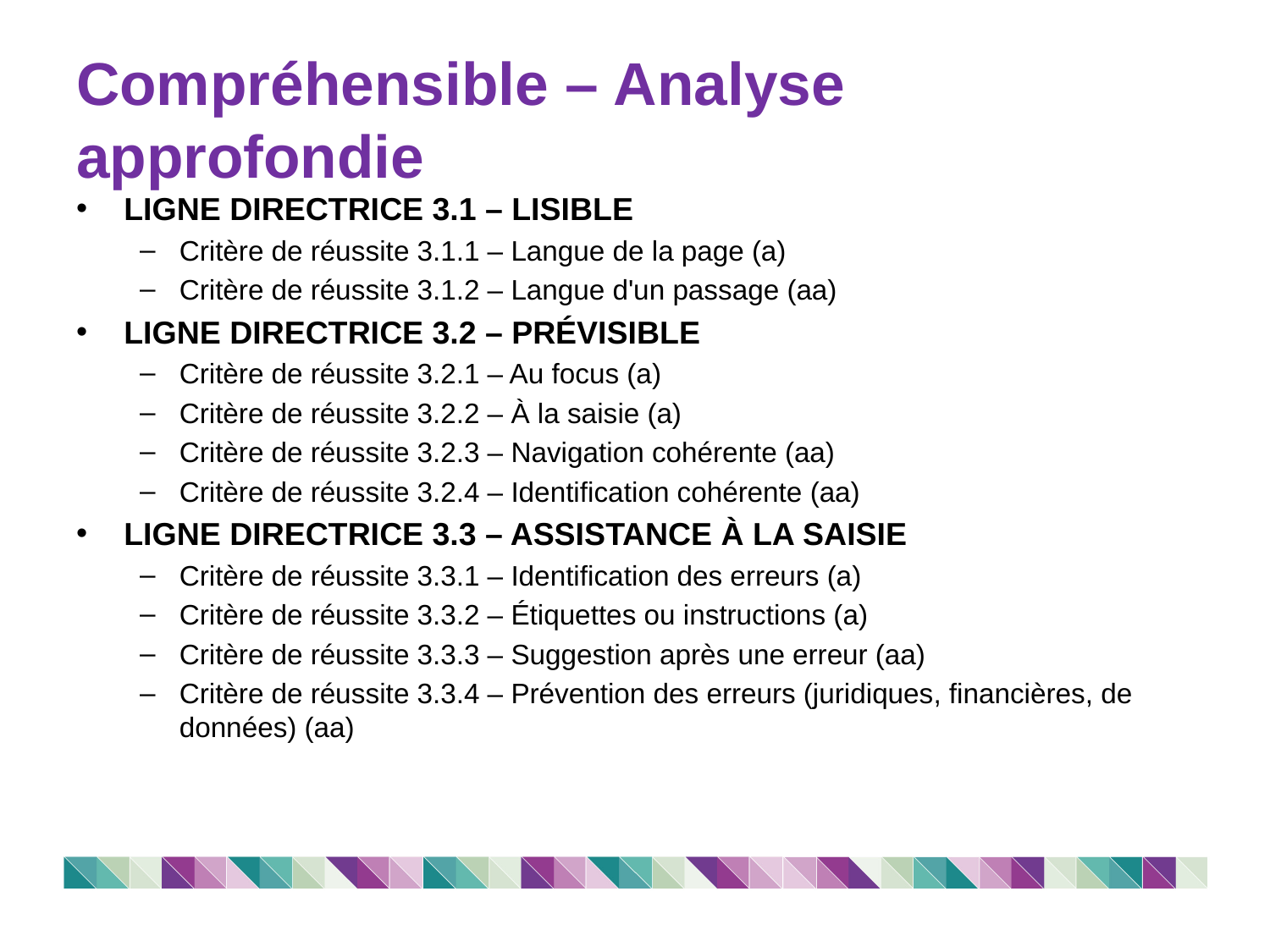

# Compréhensible – Analyse approfondie
LIGNE DIRECTRICE 3.1 – LISIBLE
Critère de réussite 3.1.1 – Langue de la page (a)
Critère de réussite 3.1.2 – Langue d'un passage (aa)
LIGNE DIRECTRICE 3.2 – PRÉVISIBLE
Critère de réussite 3.2.1 – Au focus (a)
Critère de réussite 3.2.2 – À la saisie (a)
Critère de réussite 3.2.3 – Navigation cohérente (aa)
Critère de réussite 3.2.4 – Identification cohérente (aa)
LIGNE DIRECTRICE 3.3 – ASSISTANCE À LA SAISIE
Critère de réussite 3.3.1 – Identification des erreurs (a)
Critère de réussite 3.3.2 – Étiquettes ou instructions (a)
Critère de réussite 3.3.3 – Suggestion après une erreur (aa)
Critère de réussite 3.3.4 – Prévention des erreurs (juridiques, financières, de données) (aa)
42